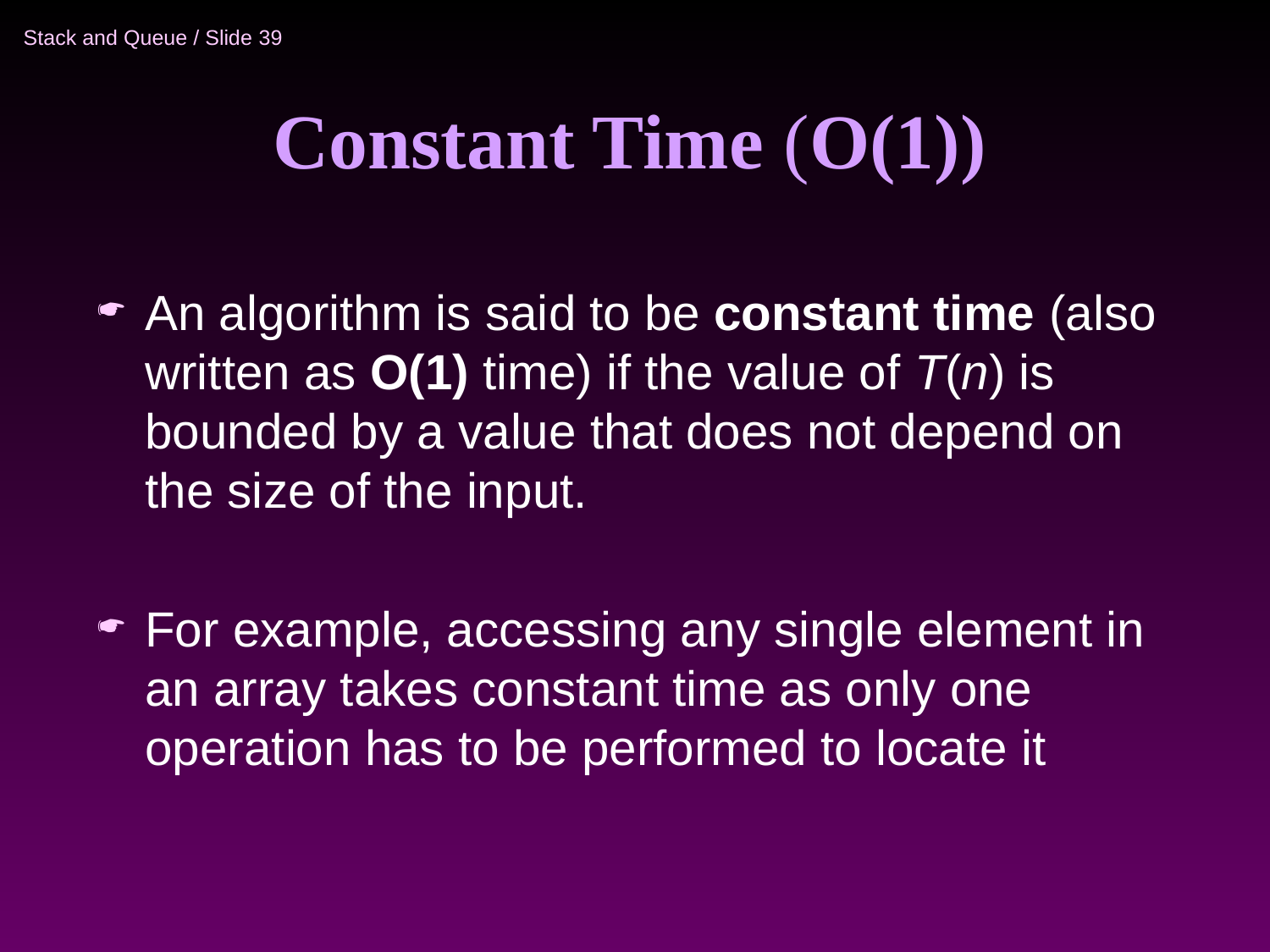

# Constant Time (O(1))
An algorithm is said to be constant time (also written as O(1) time) if the value of T(n) is bounded by a value that does not depend on the size of the input.

For example, accessing any single element in an array takes constant time as only one operation has to be performed to locate it